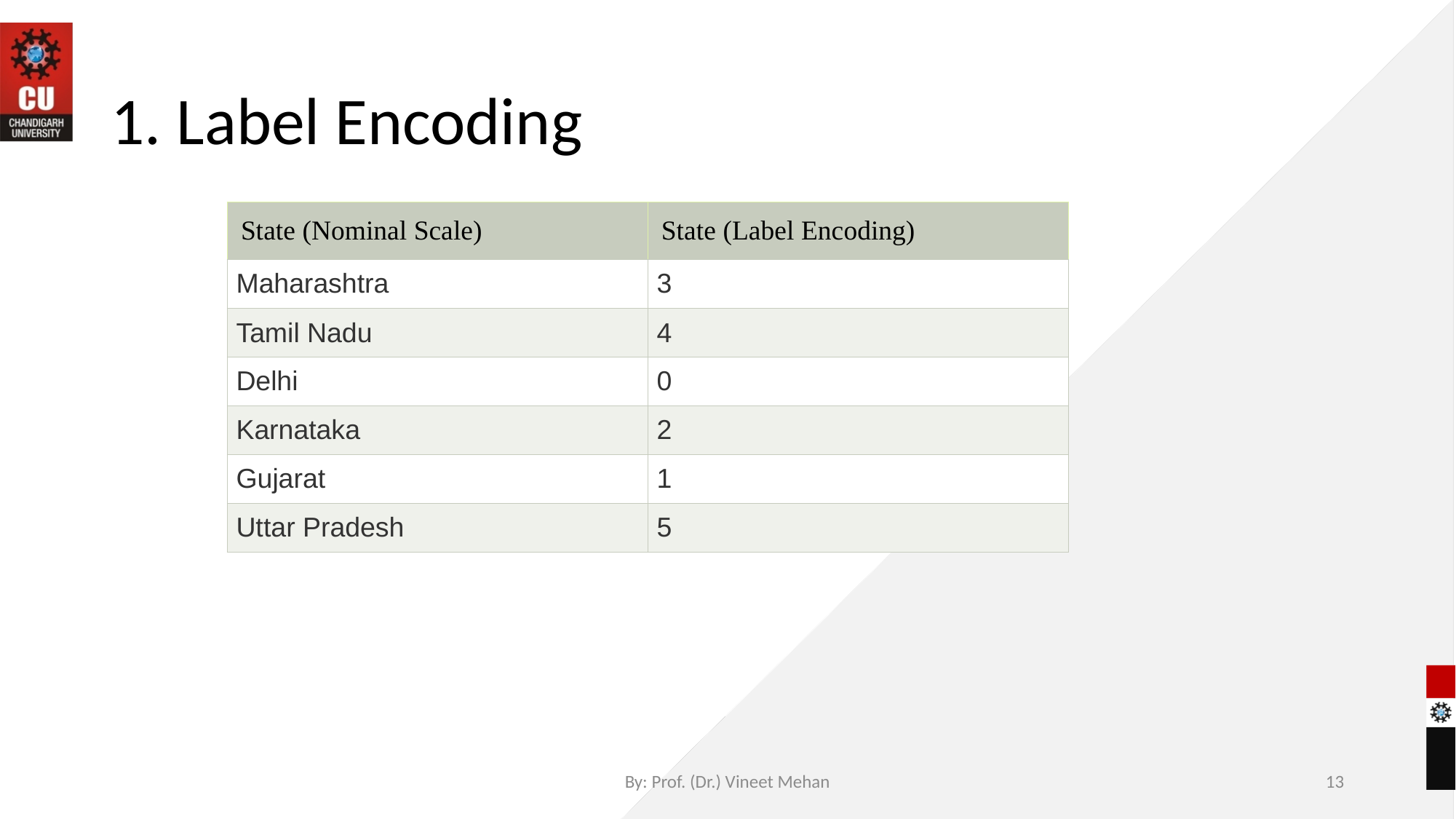

# 1. Label Encoding
| State (Nominal Scale) | State (Label Encoding) |
| --- | --- |
| Maharashtra | 3 |
| Tamil Nadu | 4 |
| Delhi | 0 |
| Karnataka | 2 |
| Gujarat | 1 |
| Uttar Pradesh | 5 |
By: Prof. (Dr.) Vineet Mehan
13